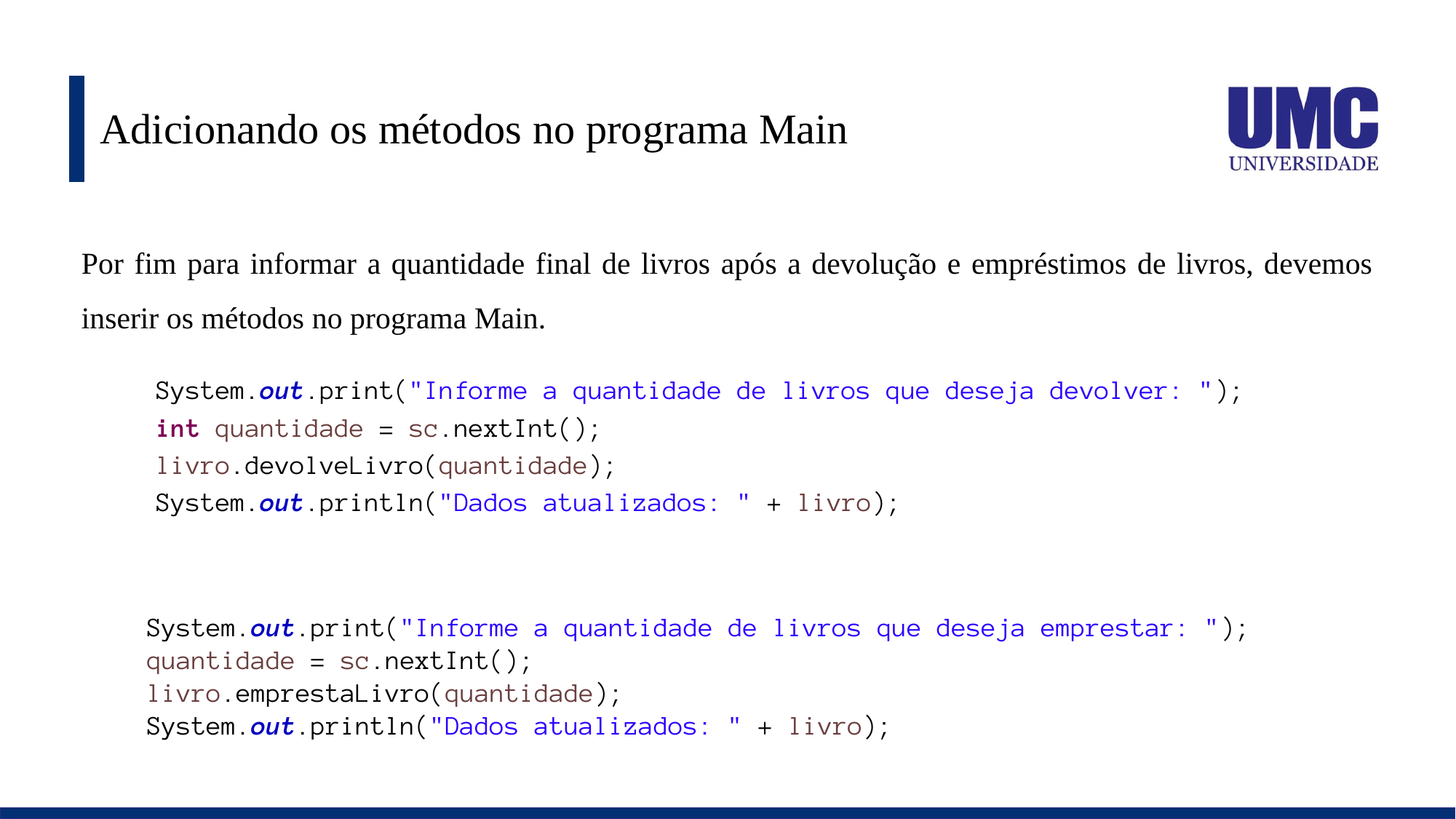

# Adicionando os métodos no programa Main
Por fim para informar a quantidade final de livros após a devolução e empréstimos de livros, devemos inserir os métodos no programa Main.
System.out.print("Informe a quantidade de livros que deseja devolver: ");
int quantidade = sc.nextInt();
livro.devolveLivro(quantidade);
System.out.println("Dados atualizados: " + livro);
System.out.print("Informe a quantidade de livros que deseja emprestar: ");
quantidade = sc.nextInt();
livro.emprestaLivro(quantidade);
System.out.println("Dados atualizados: " + livro);